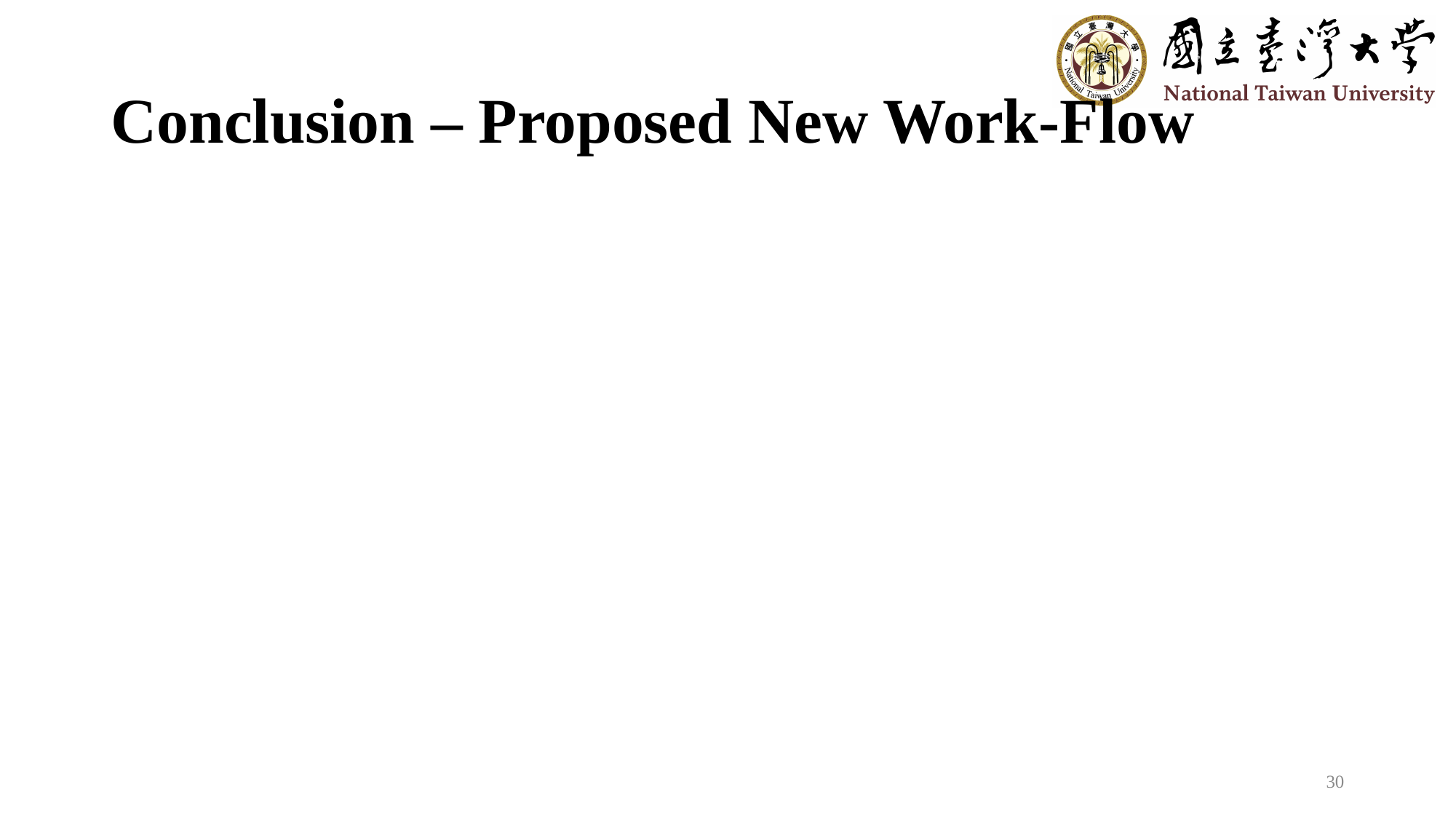

# Conclusion – Proposed New Work-Flow

30